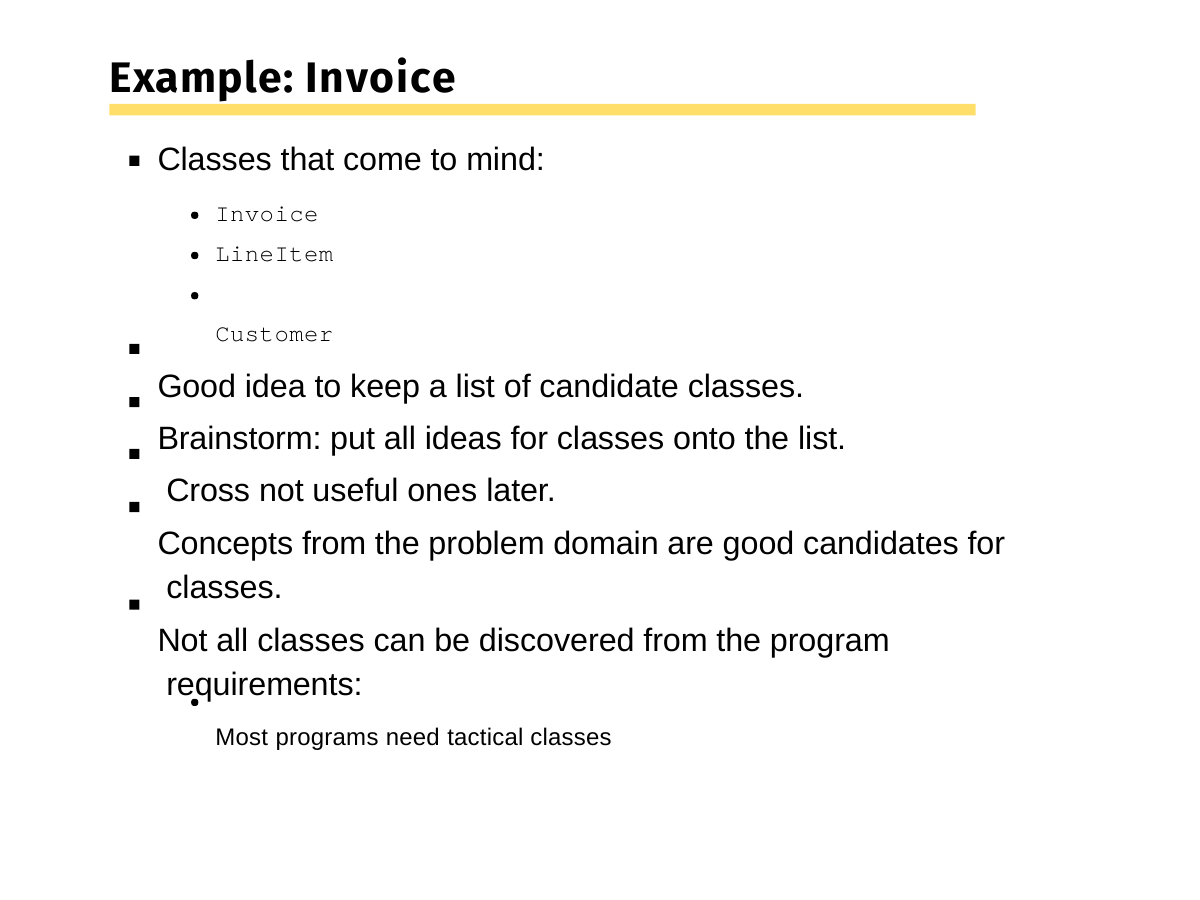

# Example: Invoice

Classes that come to mind:
Invoice  LineItem  Customer
Good idea to keep a list of candidate classes.  Brainstorm: put all ideas for classes onto the list.  Cross not useful ones later.
Concepts from the problem domain are good candidates for  classes.
Not all classes can be discovered from the program  requirements:
Most programs need tactical classes